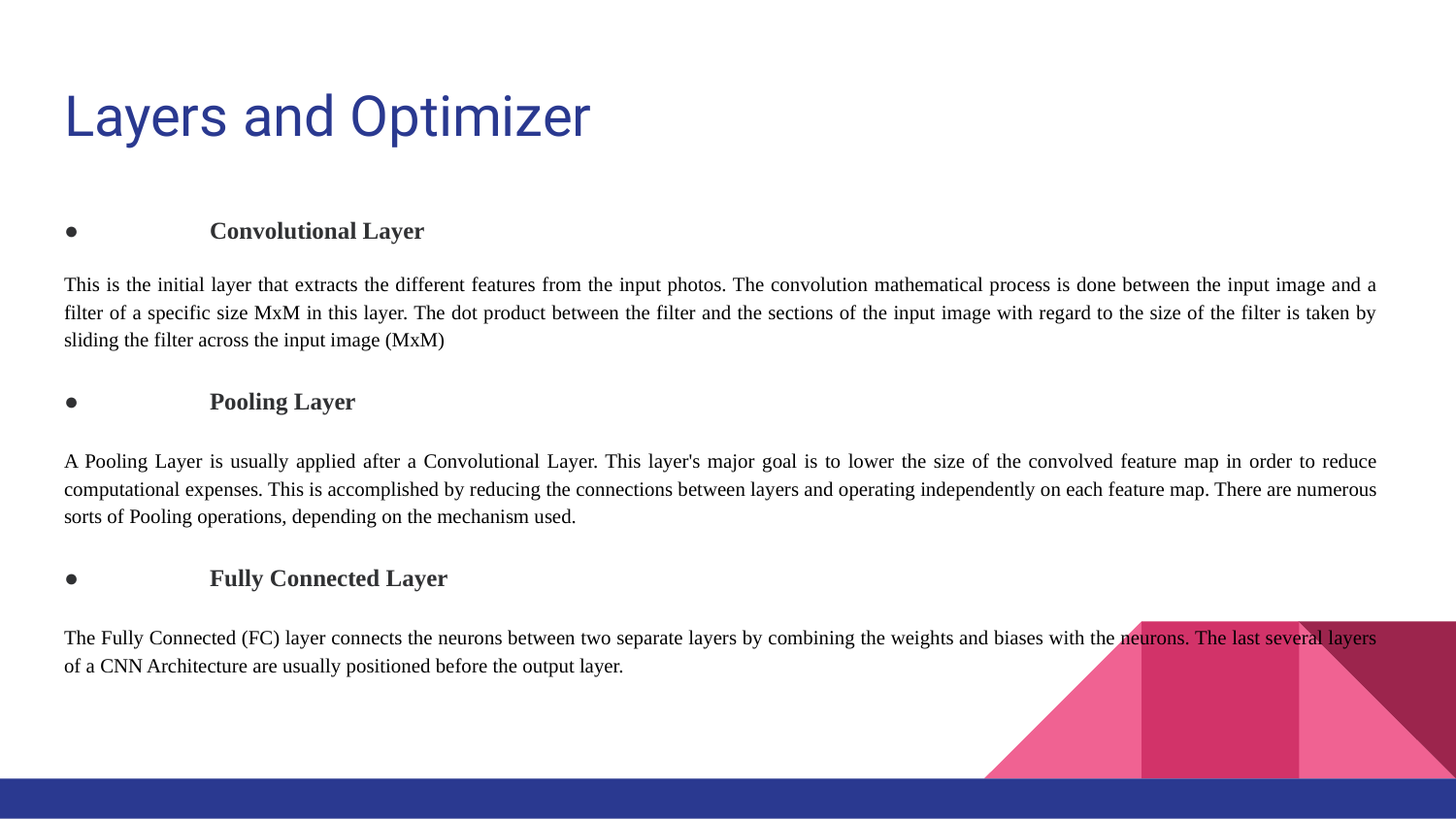

# Layers and Optimizer
●   	Convolutional Layer
This is the initial layer that extracts the different features from the input photos. The convolution mathematical process is done between the input image and a filter of a specific size MxM in this layer. The dot product between the filter and the sections of the input image with regard to the size of the filter is taken by sliding the filter across the input image (MxM)
●   	Pooling Layer
A Pooling Layer is usually applied after a Convolutional Layer. This layer's major goal is to lower the size of the convolved feature map in order to reduce computational expenses. This is accomplished by reducing the connections between layers and operating independently on each feature map. There are numerous sorts of Pooling operations, depending on the mechanism used.
●   	Fully Connected Layer
The Fully Connected (FC) layer connects the neurons between two separate layers by combining the weights and biases with the neurons. The last several layers of a CNN Architecture are usually positioned before the output layer.